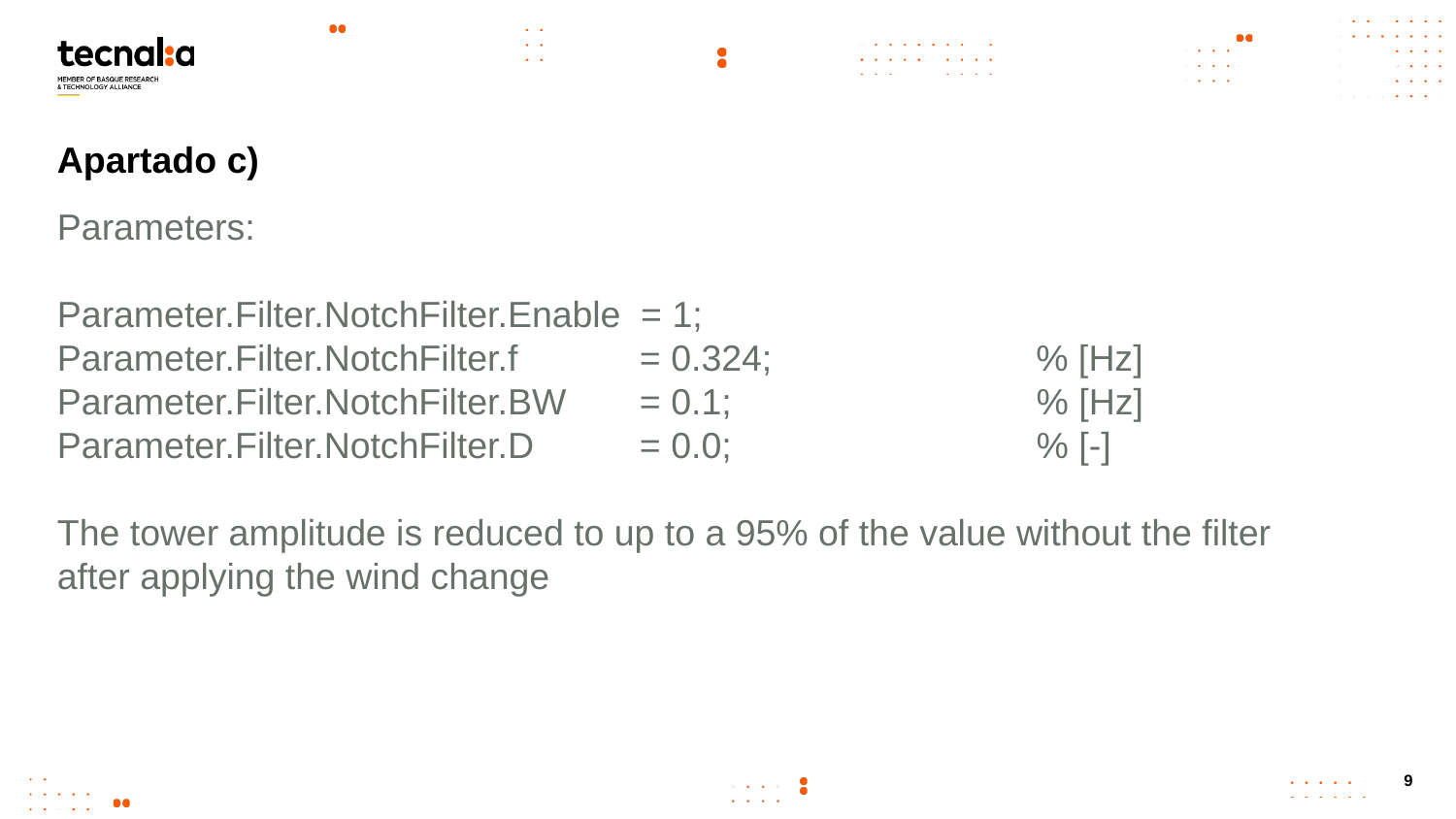

Apartado c)
Parameters:

Parameter.Filter.NotchFilter.Enable  = 1;
Parameter.Filter.NotchFilter.f        	= 0.324;                          % [Hz]
Parameter.Filter.NotchFilter.BW      	= 0.1;                              % [Hz]
Parameter.Filter.NotchFilter.D       	= 0.0;                              % [-]

The tower amplitude is reduced to up to a 95% of the value without the filter after applying the wind change